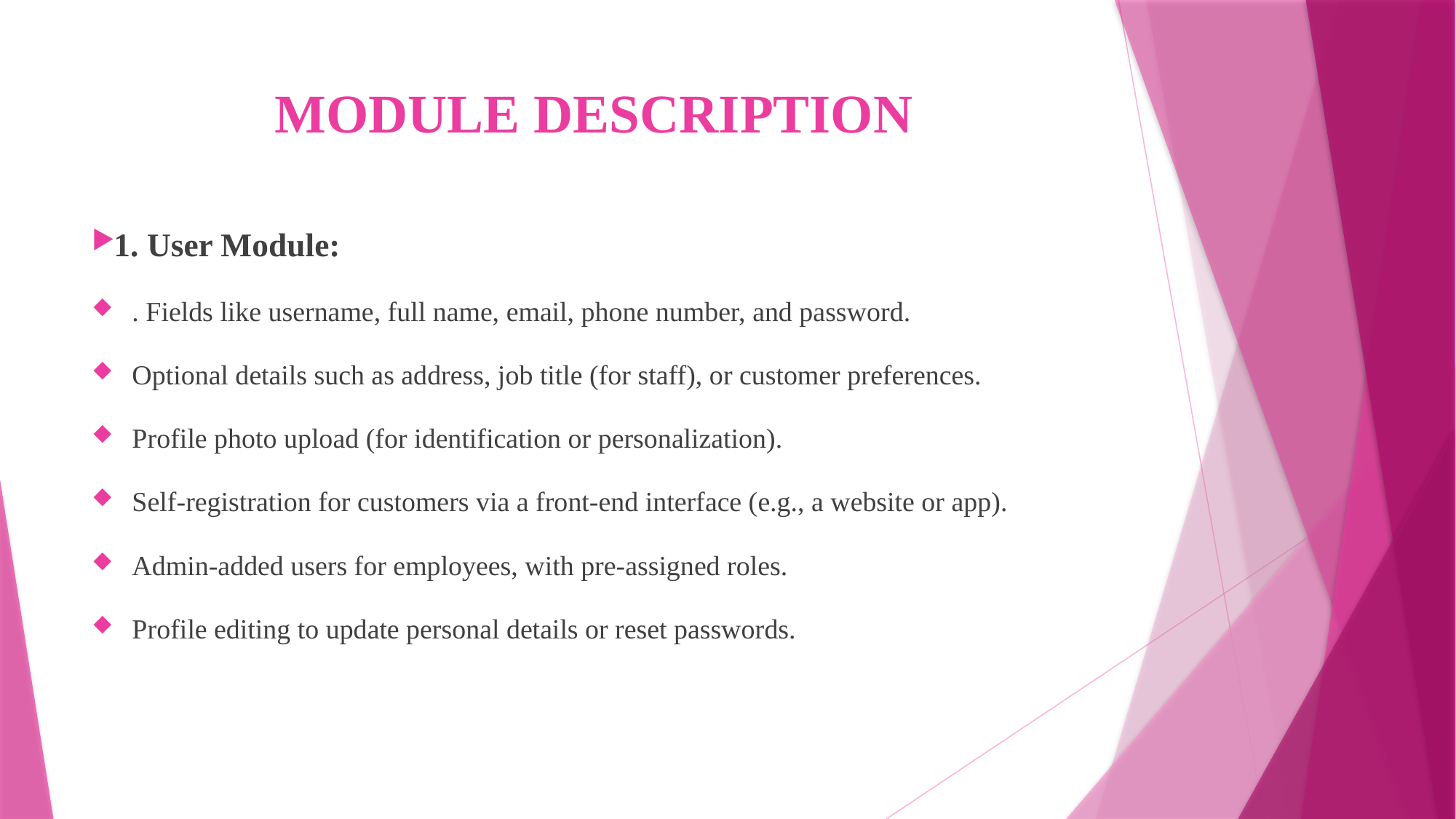

# MODULE DESCRIPTION
1. User Module:
. Fields like username, full name, email, phone number, and password.
Optional details such as address, job title (for staff), or customer preferences.
Profile photo upload (for identification or personalization).
Self-registration for customers via a front-end interface (e.g., a website or app).
Admin-added users for employees, with pre-assigned roles.
Profile editing to update personal details or reset passwords.